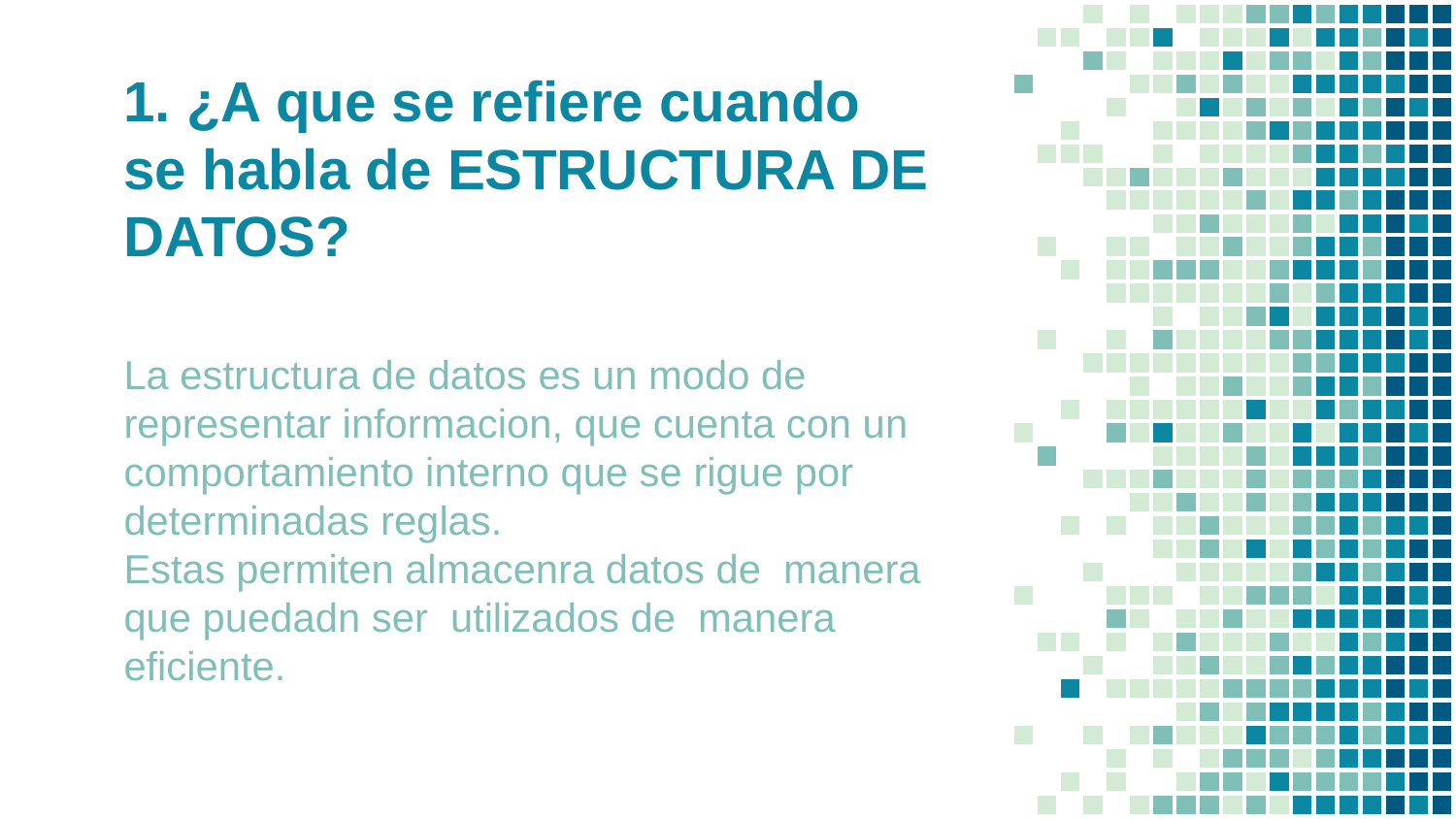

# 1. ¿A que se refiere cuando se habla de ESTRUCTURA DE DATOS?
La estructura de datos es un modo de representar informacion, que cuenta con un comportamiento interno que se rigue por determinadas reglas.
Estas permiten almacenra datos de  manera que puedadn ser  utilizados de  manera eficiente.